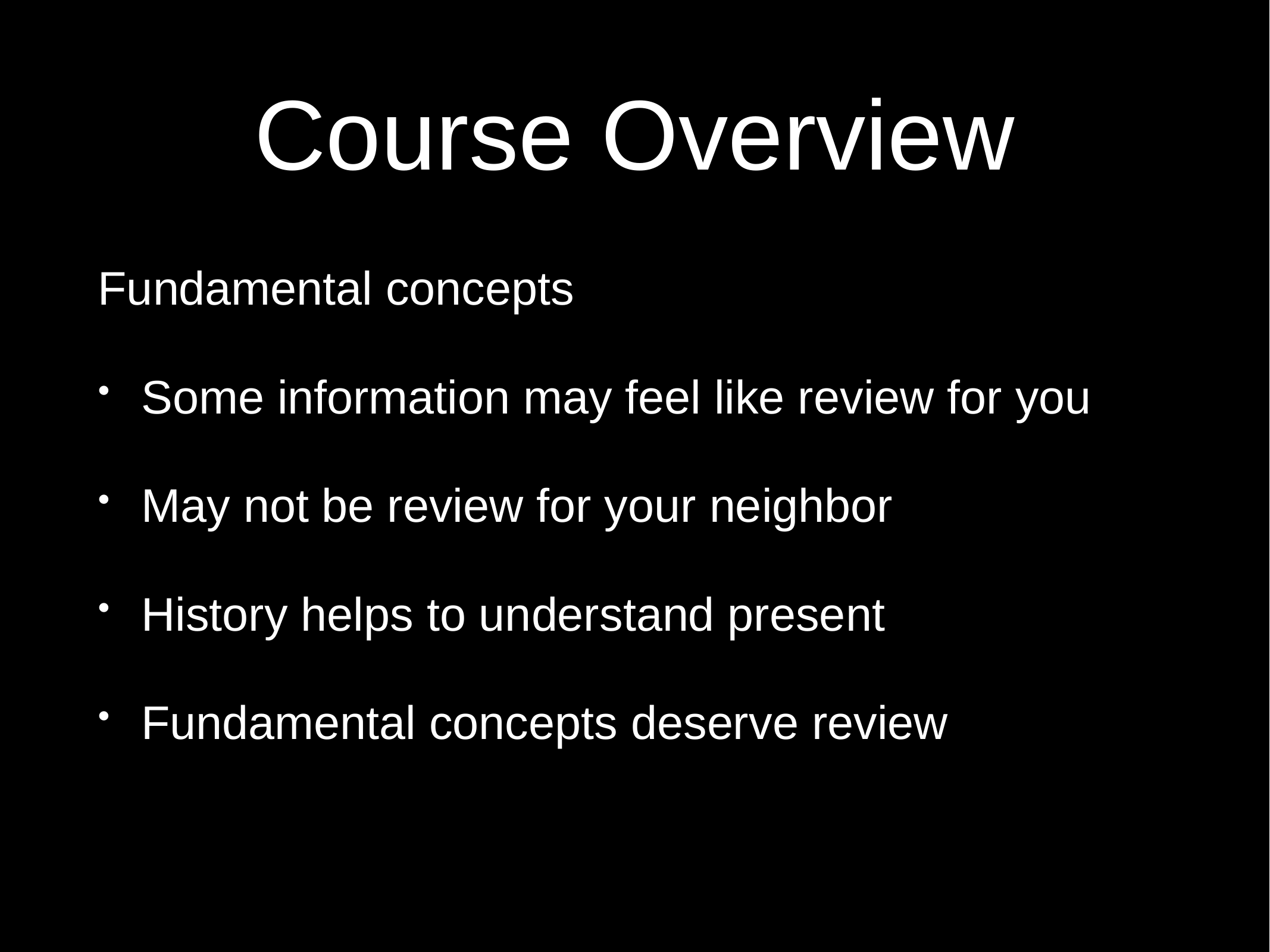

# Course Overview
Fundamental concepts
Some information may feel like review for you
May not be review for your neighbor
History helps to understand present
Fundamental concepts deserve review